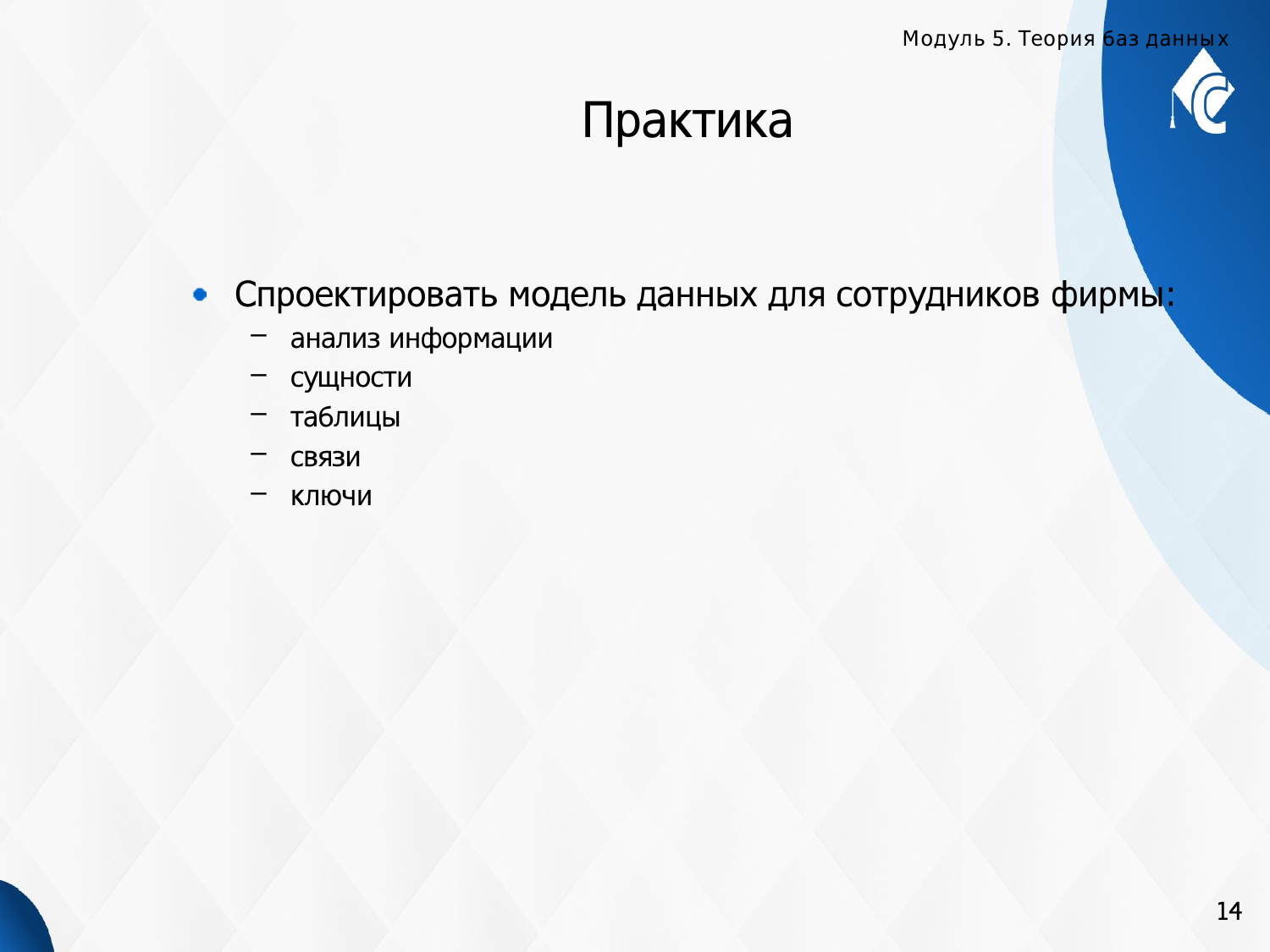

Модуль 5. Теория баз данных
# Практика

Спроектировать модель данных для сотрудников фирмы:
анализ информации
сущности
таблицы
связи
ключи
14